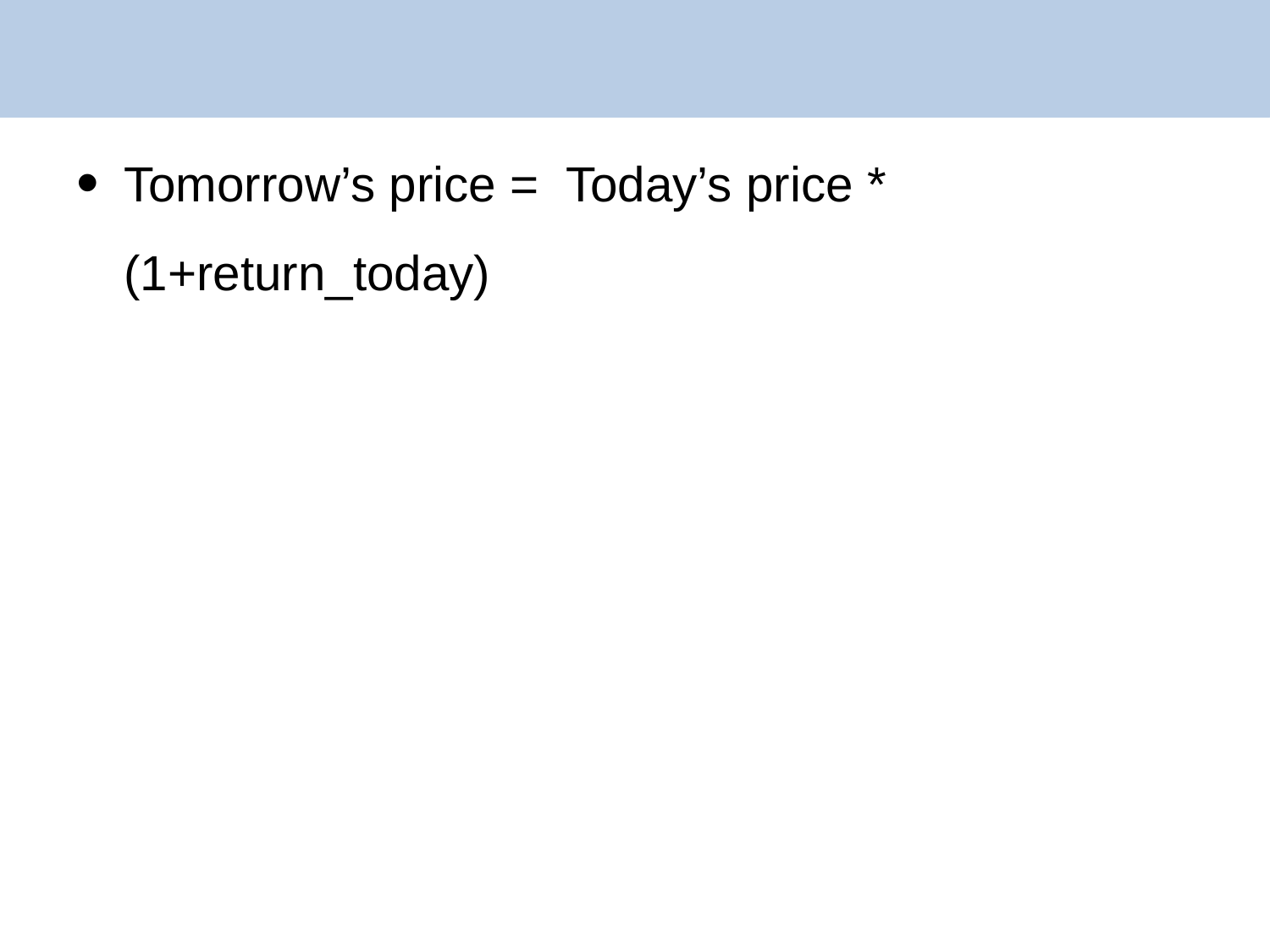

#
Tomorrow’s price =  Today’s price * (1+return_today)